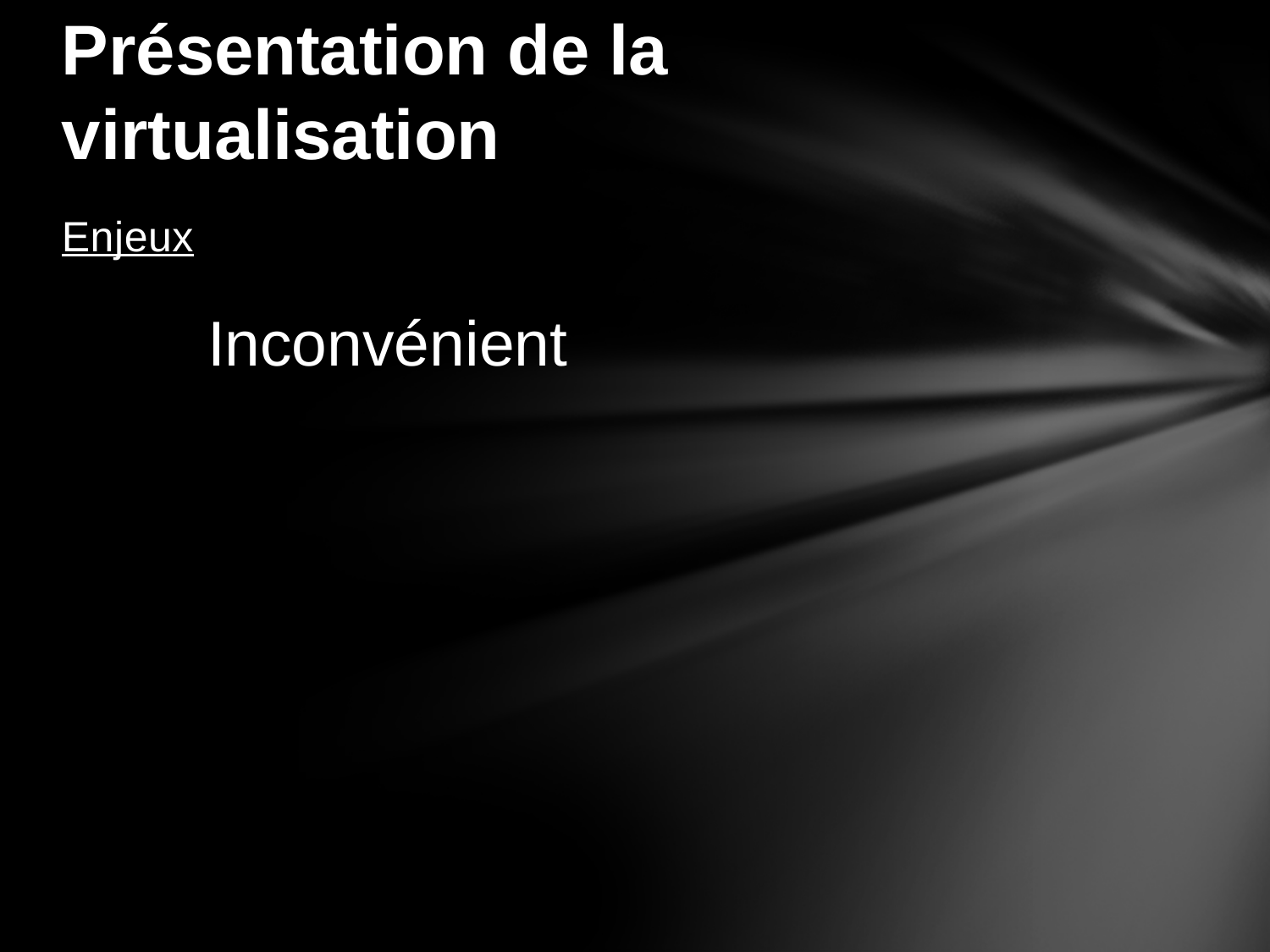

# Présentation de la virtualisation
Enjeux
Inconvénient